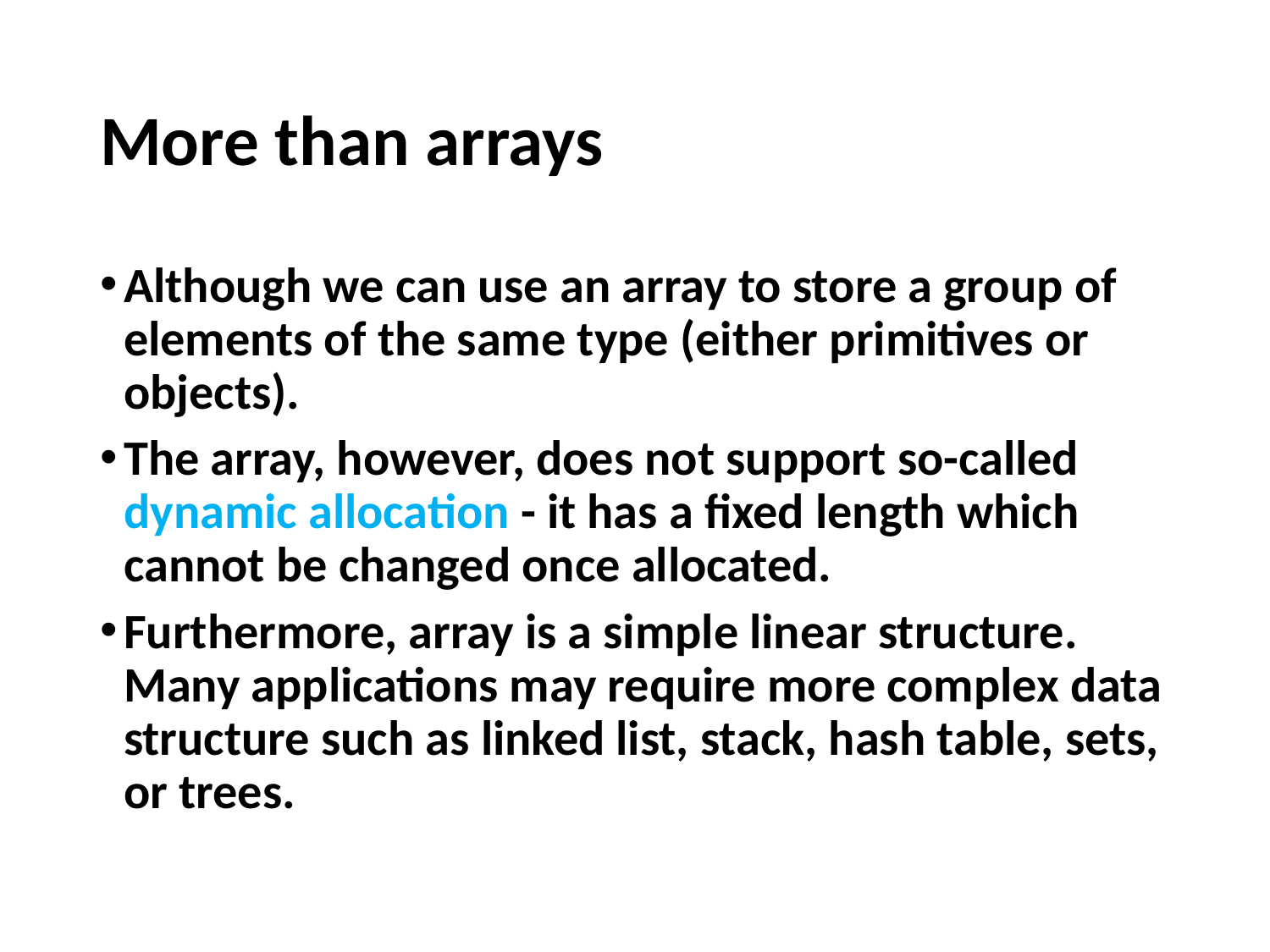

# More than arrays
Although we can use an array to store a group of elements of the same type (either primitives or objects).
The array, however, does not support so-called dynamic allocation - it has a fixed length which cannot be changed once allocated.
Furthermore, array is a simple linear structure. Many applications may require more complex data structure such as linked list, stack, hash table, sets, or trees.